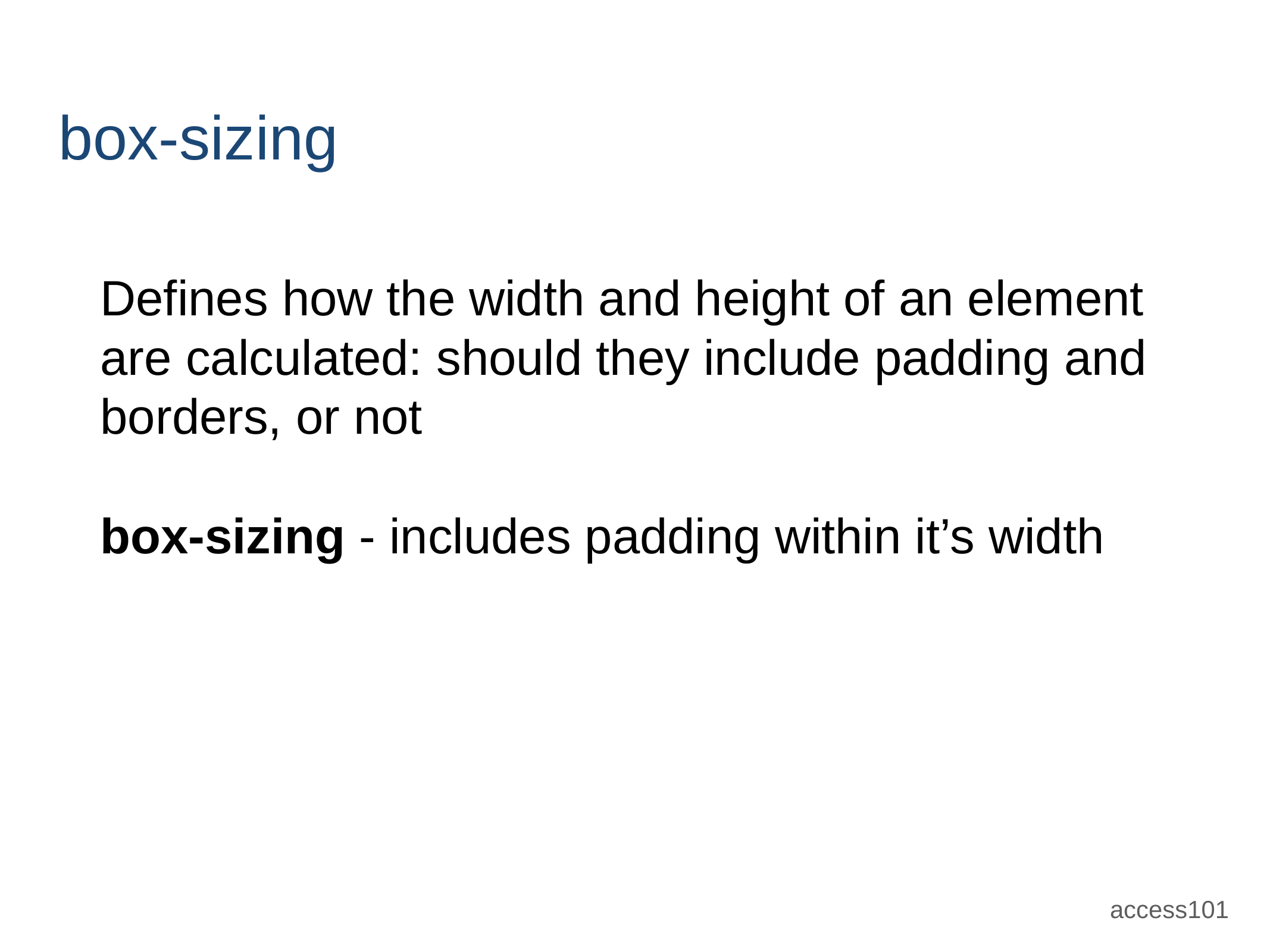

# box-sizing
Defines how the width and height of an element are calculated: should they include padding and borders, or not

box-sizing - includes padding within it’s width
access101